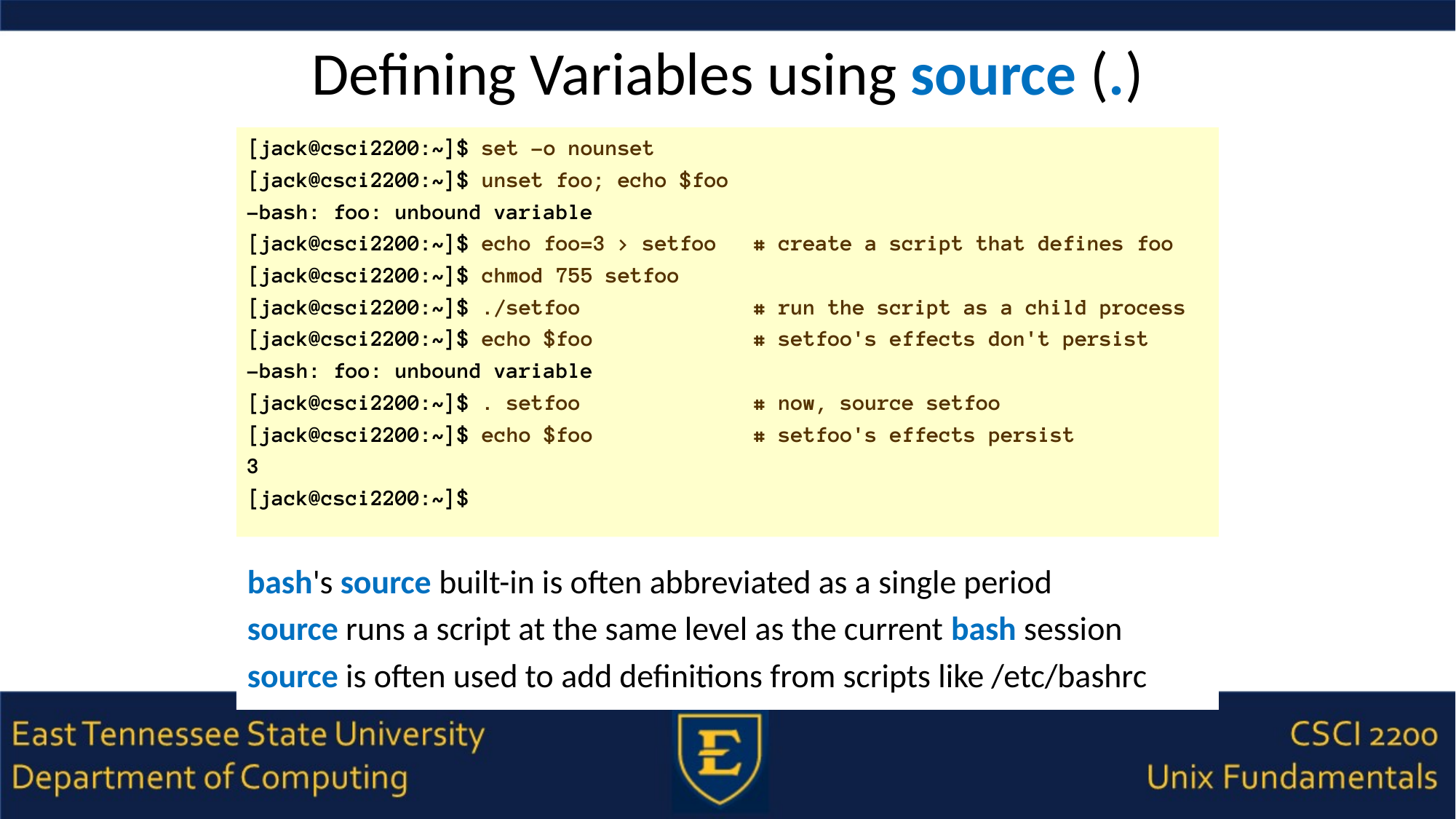

# Defining Variables using source (.)
[jack@csci2200:~]$ set -o nounset
[jack@csci2200:~]$ unset foo; echo $foo
-bash: foo: unbound variable
[jack@csci2200:~]$ echo foo=3 > setfoo   # create a script that defines foo
[jack@csci2200:~]$ chmod 755 setfoo
[jack@csci2200:~]$ ./setfoo              # run the script as a child process
[jack@csci2200:~]$ echo $foo             # setfoo's effects don't persist
-bash: foo: unbound variable
[jack@csci2200:~]$ . setfoo              # now, source setfoo
[jack@csci2200:~]$ echo $foo             # setfoo's effects persist
3
[jack@csci2200:~]$
bash's source built-in is often abbreviated as a single period
source runs a script at the same level as the current bash session
source is often used to add definitions from scripts like /etc/bashrc